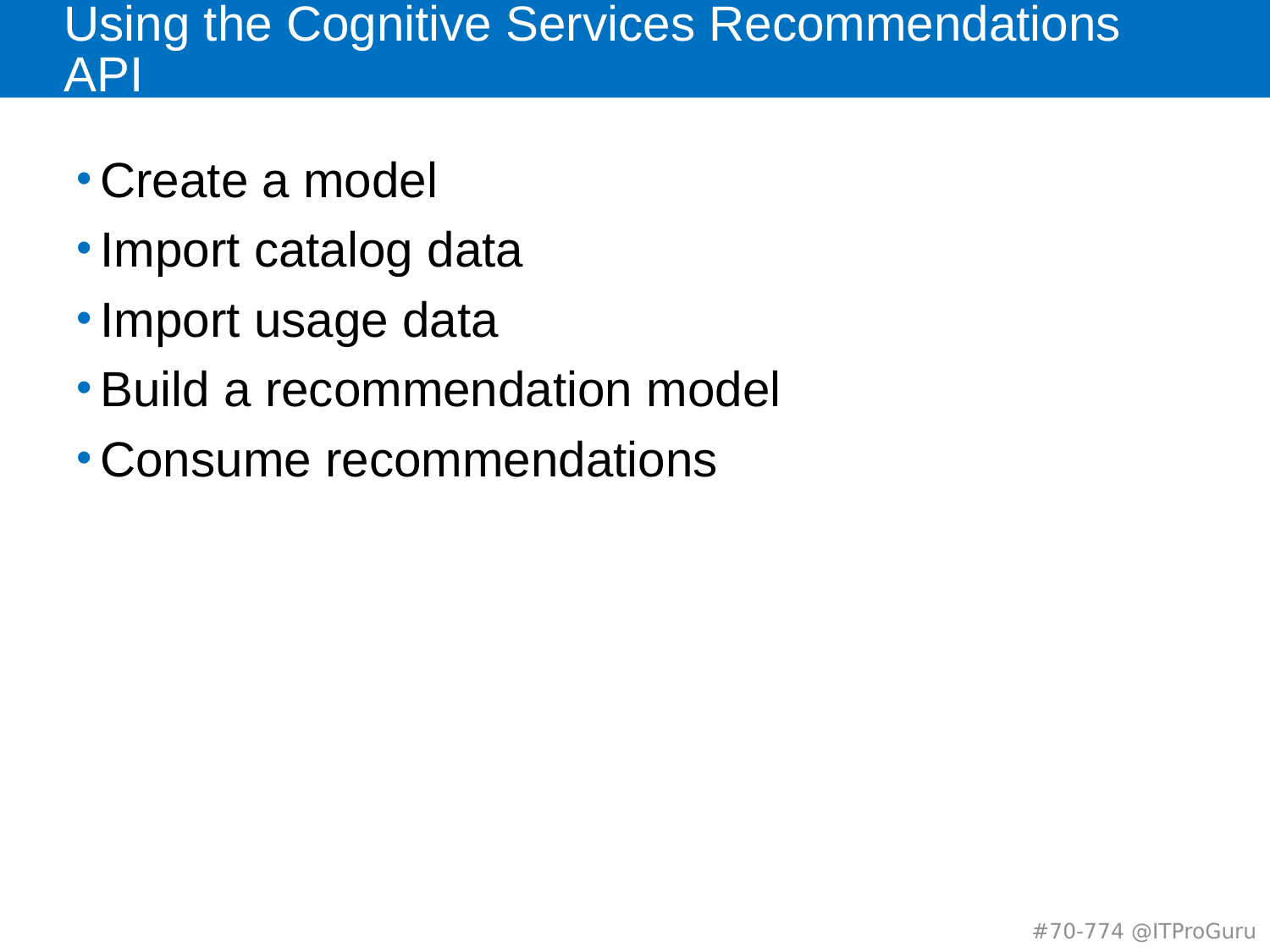

# Using the Cognitive Services Recommendations API
Create a model
Import catalog data
Import usage data
Build a recommendation model
Consume recommendations